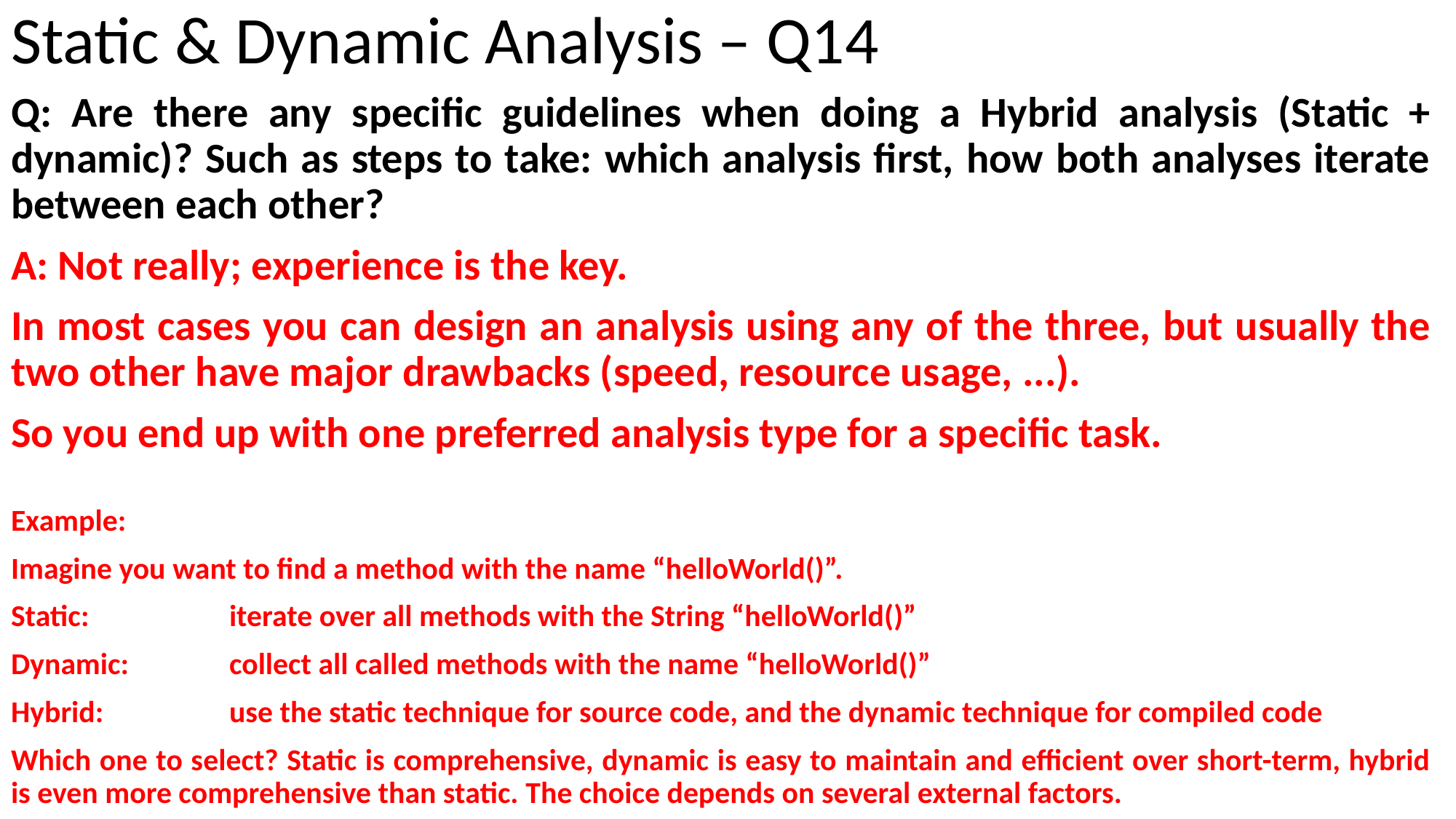

# Static & Dynamic Analysis – Q14
Q: Are there any specific guidelines when doing a Hybrid analysis (Static + dynamic)? Such as steps to take: which analysis first, how both analyses iterate between each other?
A: Not really; experience is the key.
In most cases you can design an analysis using any of the three, but usually the two other have major drawbacks (speed, resource usage, ...).
So you end up with one preferred analysis type for a specific task.
Example:
Imagine you want to find a method with the name “helloWorld()”.
Static: 		iterate over all methods with the String “helloWorld()”
Dynamic:	collect all called methods with the name “helloWorld()”
Hybrid:		use the static technique for source code, and the dynamic technique for compiled code
Which one to select? Static is comprehensive, dynamic is easy to maintain and efficient over short-term, hybrid is even more comprehensive than static. The choice depends on several external factors.